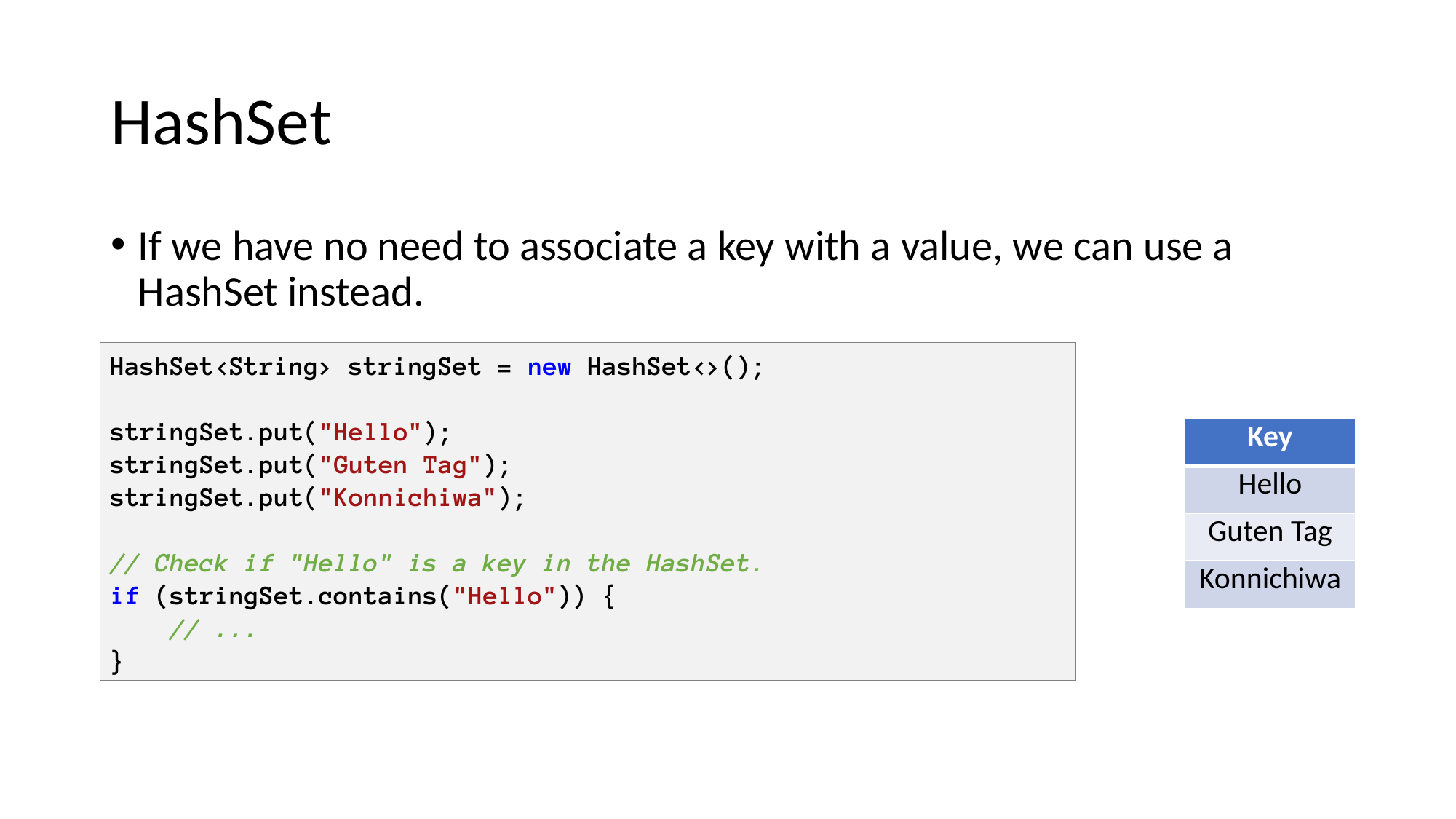

# HashSet
If we have no need to associate a key with a value, we can use a HashSet instead.
HashSet<String> stringSet = new HashSet<>();
stringSet.put("Hello");
stringSet.put("Guten Tag");
stringSet.put("Konnichiwa");

// Check if "Hello" is a key in the HashSet.
if (stringSet.contains("Hello")) {
    // ...
}
| Key |
| --- |
| Hello |
| Guten Tag |
| Konnichiwa |